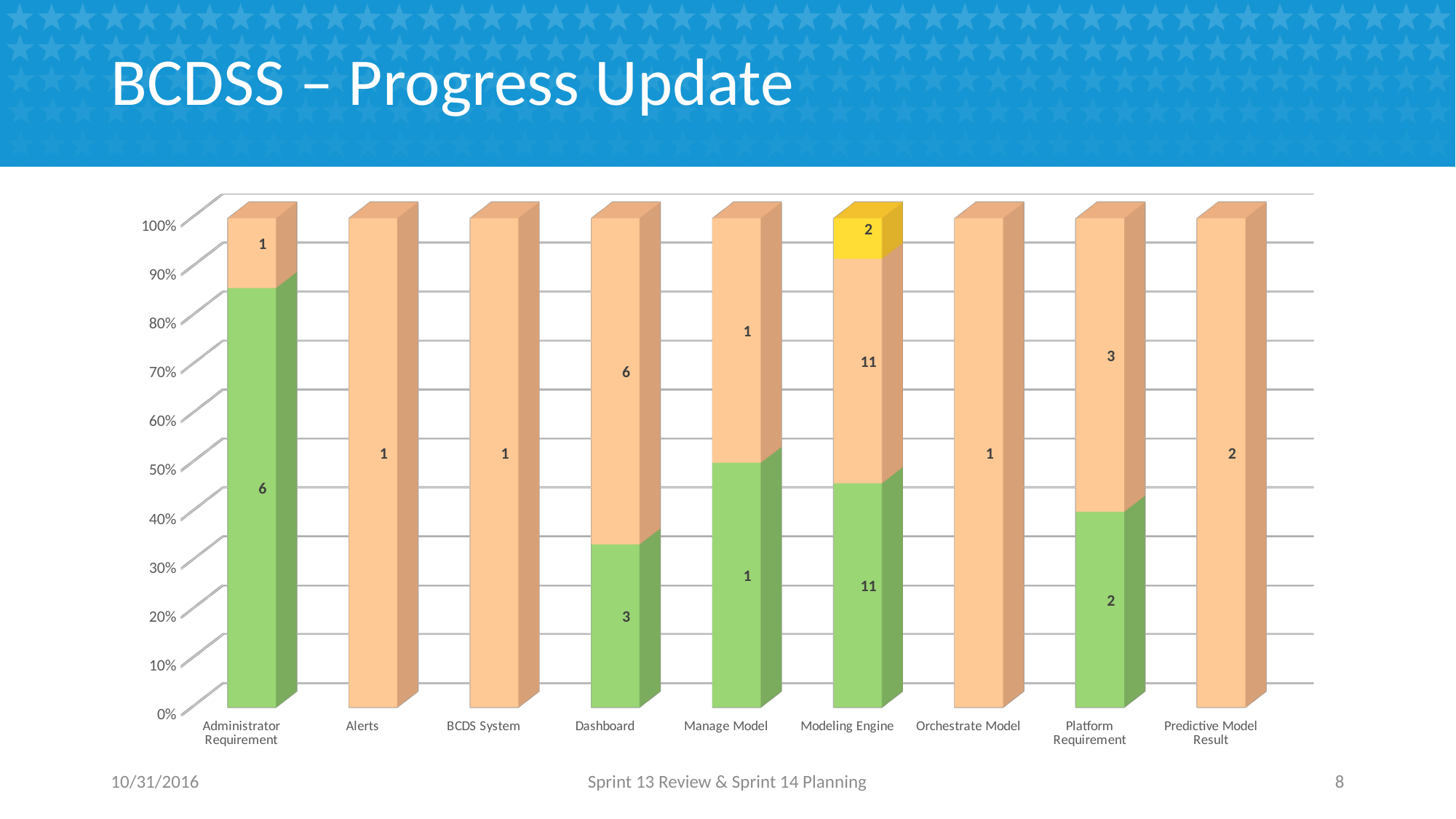

# BCDSS – Progress Update

[unsupported chart]

10/31/2016
Sprint 13 Review & Sprint 14 Planning
8